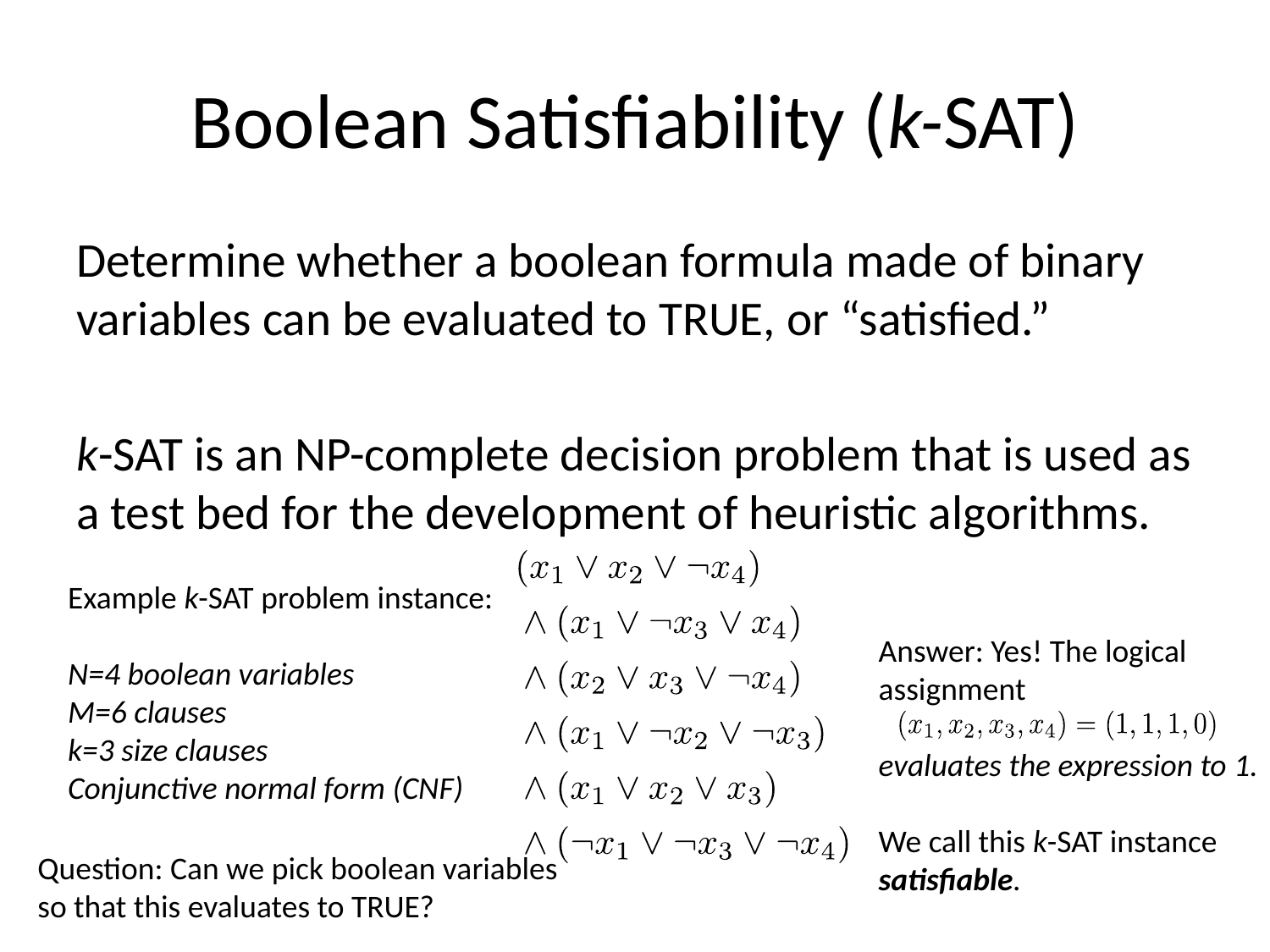

# Boolean Satisfiability (k-SAT)
Determine whether a boolean formula made of binary variables can be evaluated to TRUE, or “satisfied.”

k-SAT is an NP-complete decision problem that is used as a test bed for the development of heuristic algorithms.

Example k-SAT problem instance:

N=4 boolean variables
M=6 clauses
k=3 size clauses
Conjunctive normal form (CNF)
Answer: Yes! The logical assignment

evaluates the expression to 1.

We call this k-SAT instance
satisfiable.

Question: Can we pick boolean variables so that this evaluates to TRUE?